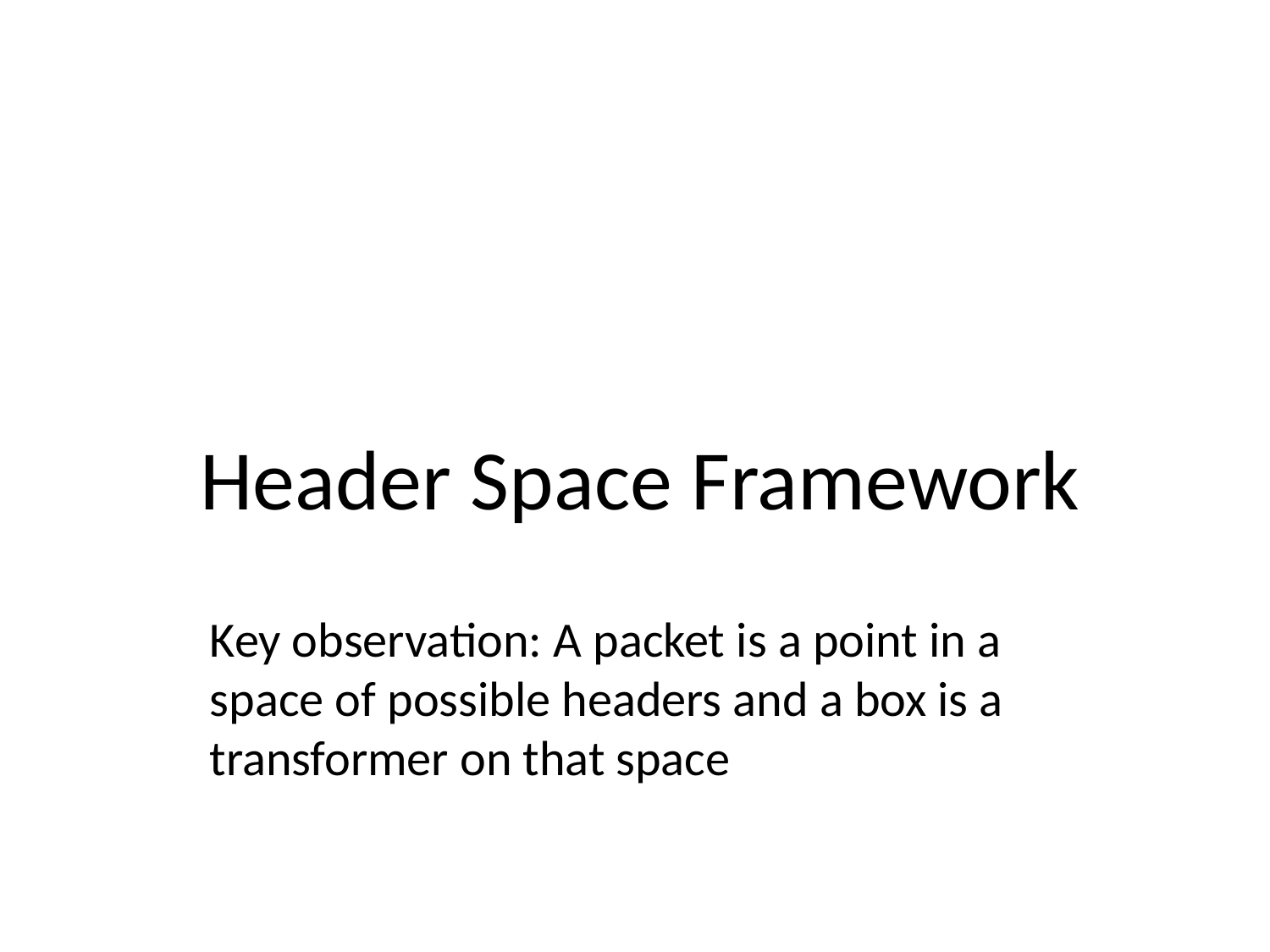

Header Space Framework
Key observation: A packet is a point in a space of possible headers and a box is a transformer on that space